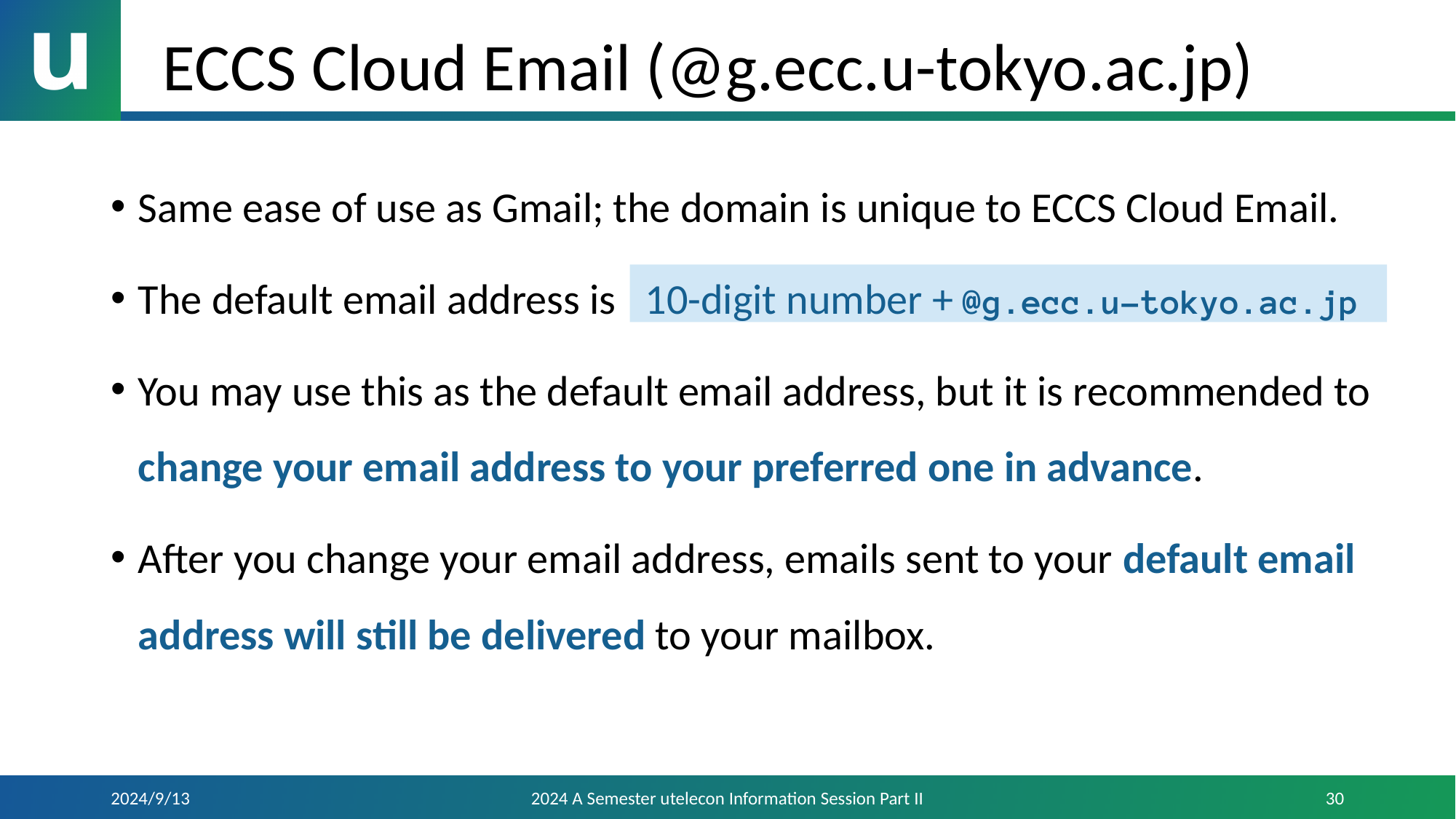

# ECCS Cloud Email (@g.ecc.u-tokyo.ac.jp)
Same ease of use as Gmail; the domain is unique to ECCS Cloud Email.
The default email address is   10-digit number + @g.ecc.u-tokyo.ac.jp
You may use this as the default email address, but it is recommended to change your email address to your preferred one in advance.
After you change your email address, emails sent to your default email address will still be delivered to your mailbox.

2024/9/13
2024 A Semester utelecon Information Session Part II
30